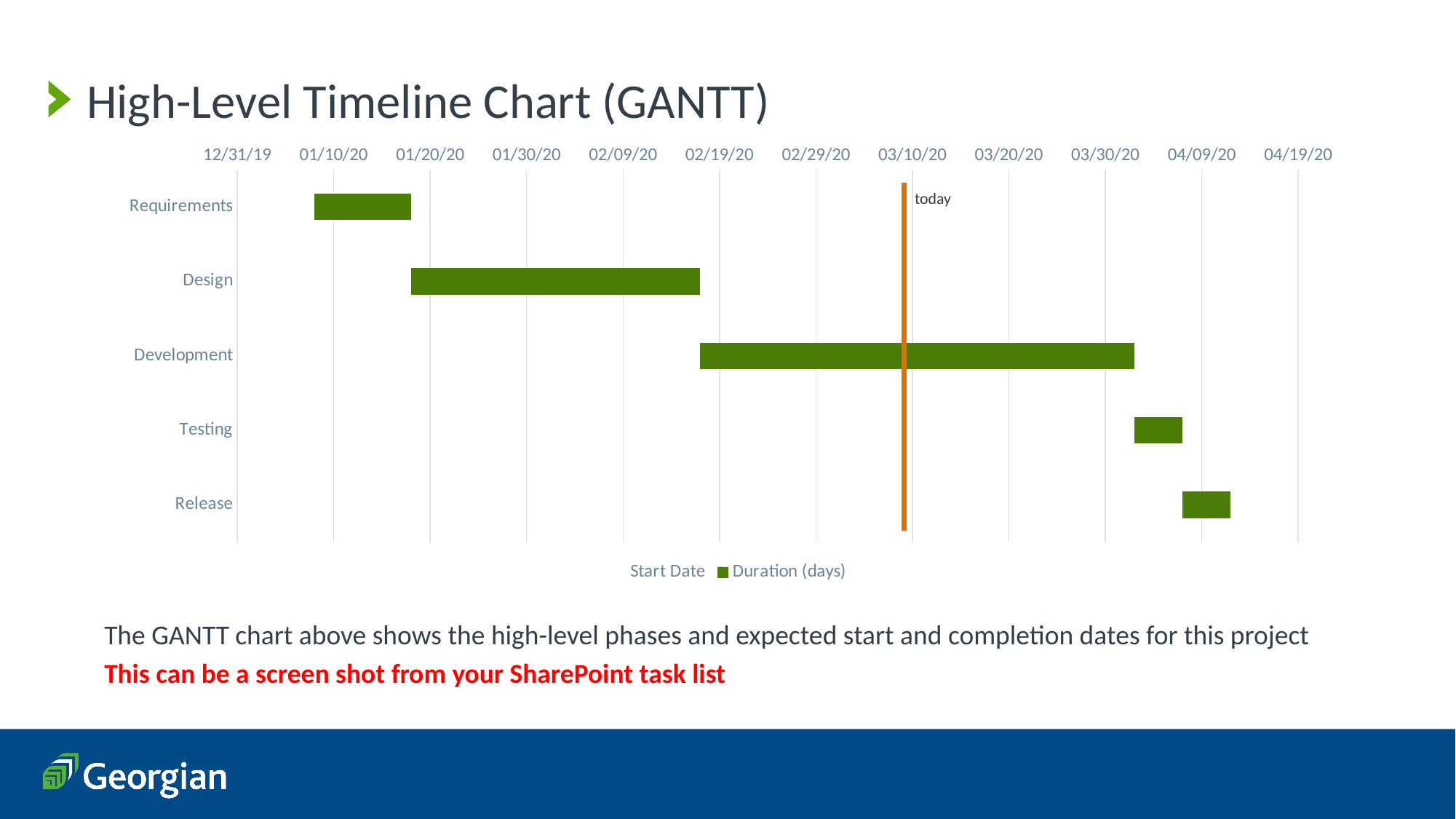

# High-Level Timeline Chart (GANTT)

### Chart

| Category | Start Date | Duration (days) |
|---|---|---|
| Requirements | 43838.0 | 10.0 |
| Design | 43848.0 | 30.0 |
| Development | 43878.0 | 45.0 |
| Testing | 43923.0 | 5.0 |
| Release | 43928.0 | 5.0 |
today
The GANTT chart above shows the high-level phases and expected start and completion dates for this project
This can be a screen shot from your SharePoint task list